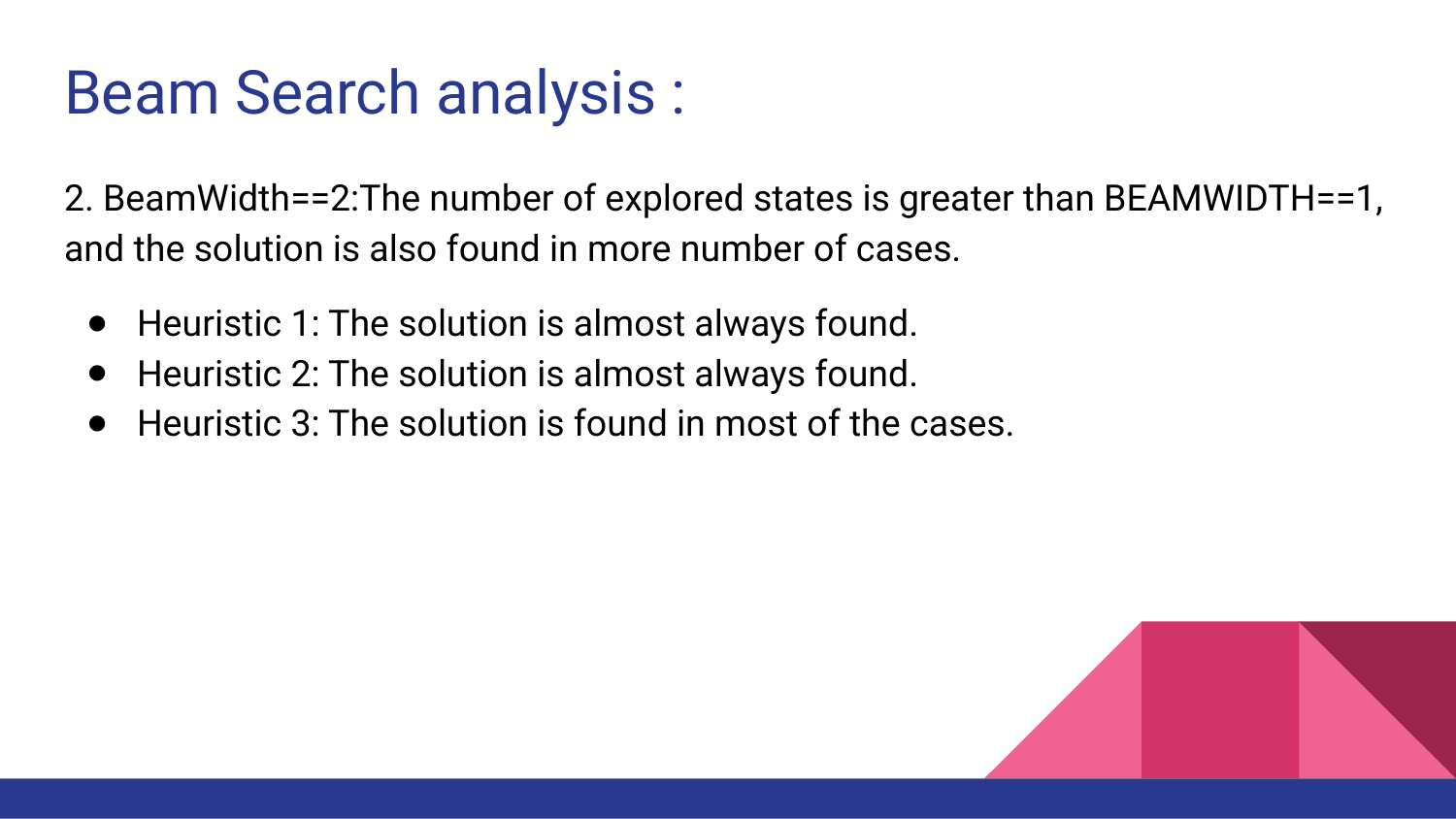

# Beam Search analysis :

2. BeamWidth==2:The number of explored states is greater than BEAMWIDTH==1, and the solution is also found in more number of cases.
Heuristic 1: The solution is almost always found.
Heuristic 2: The solution is almost always found.
Heuristic 3: The solution is found in most of the cases.